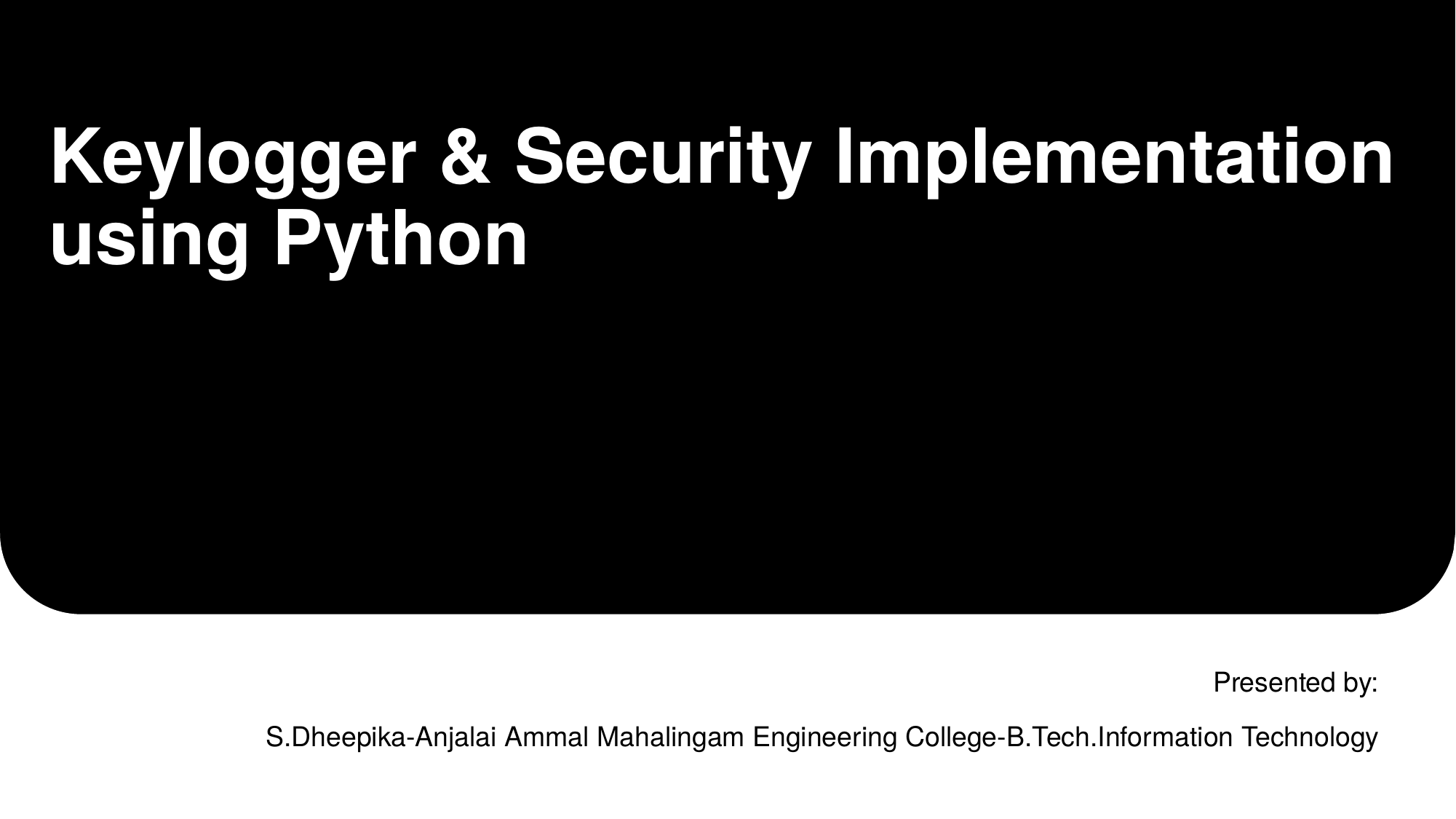

# Keylogger & Security Implementation using Python

Presented by:
S.Dheepika-Anjalai Ammal Mahalingam Engineering College-B.Tech.Information Technology